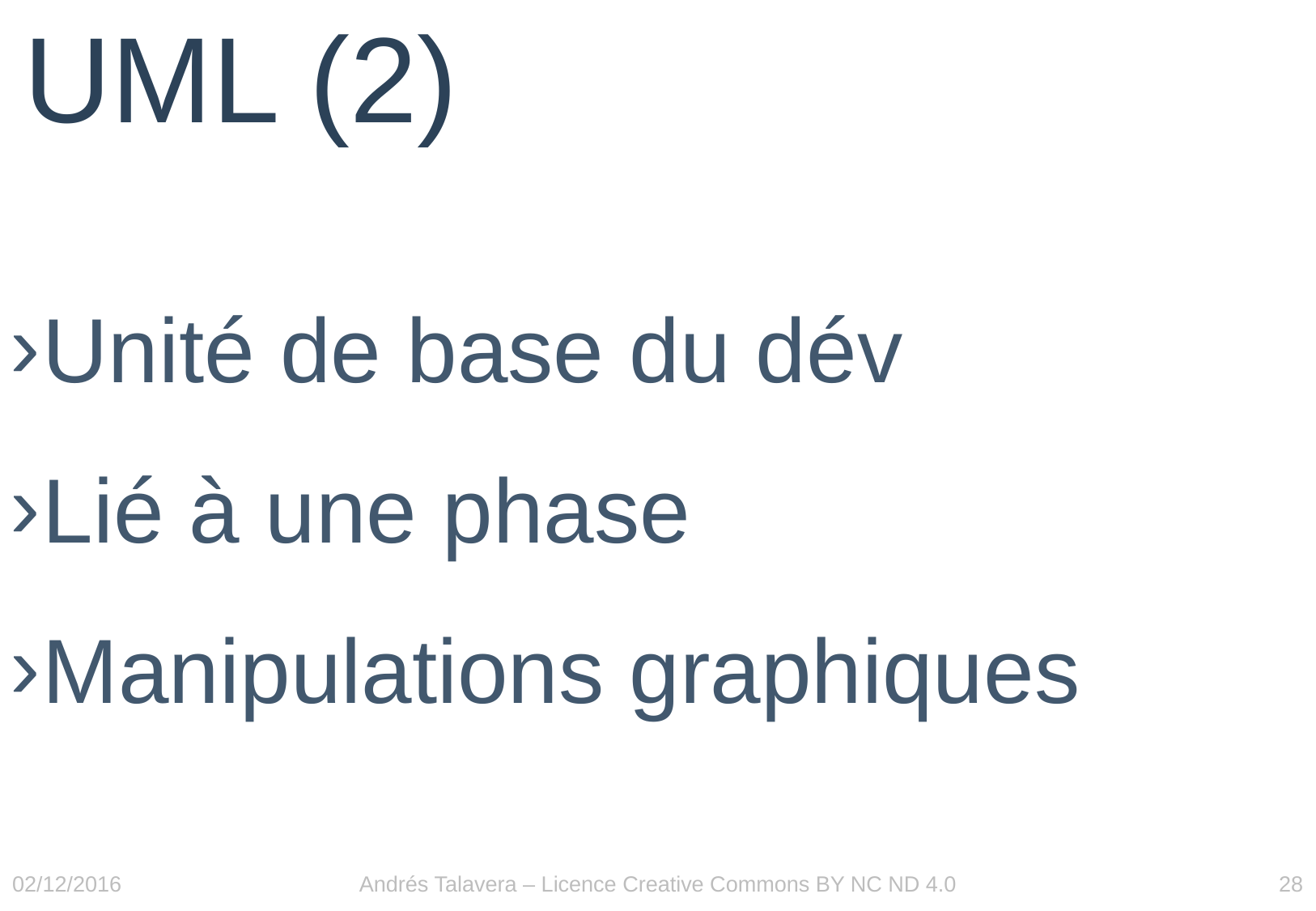

# UML (2)
Unité de base du dév
Lié à une phase
Manipulations graphiques
02/12/2016
Andrés Talavera – Licence Creative Commons BY NC ND 4.0
28